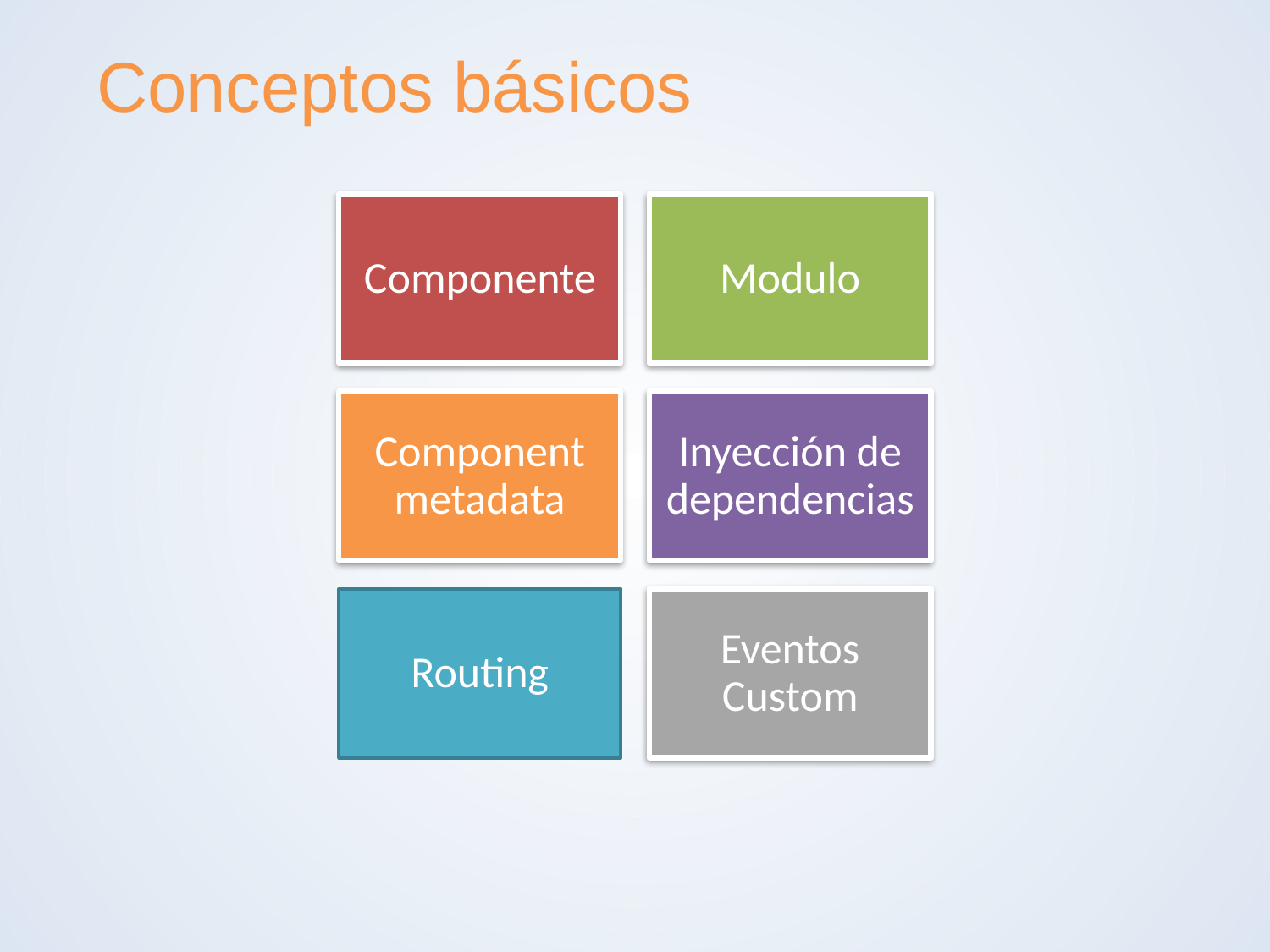

# Conceptos básicos
Componente
Modulo
Component metadata
Inyección de dependencias
Routing
Eventos Custom